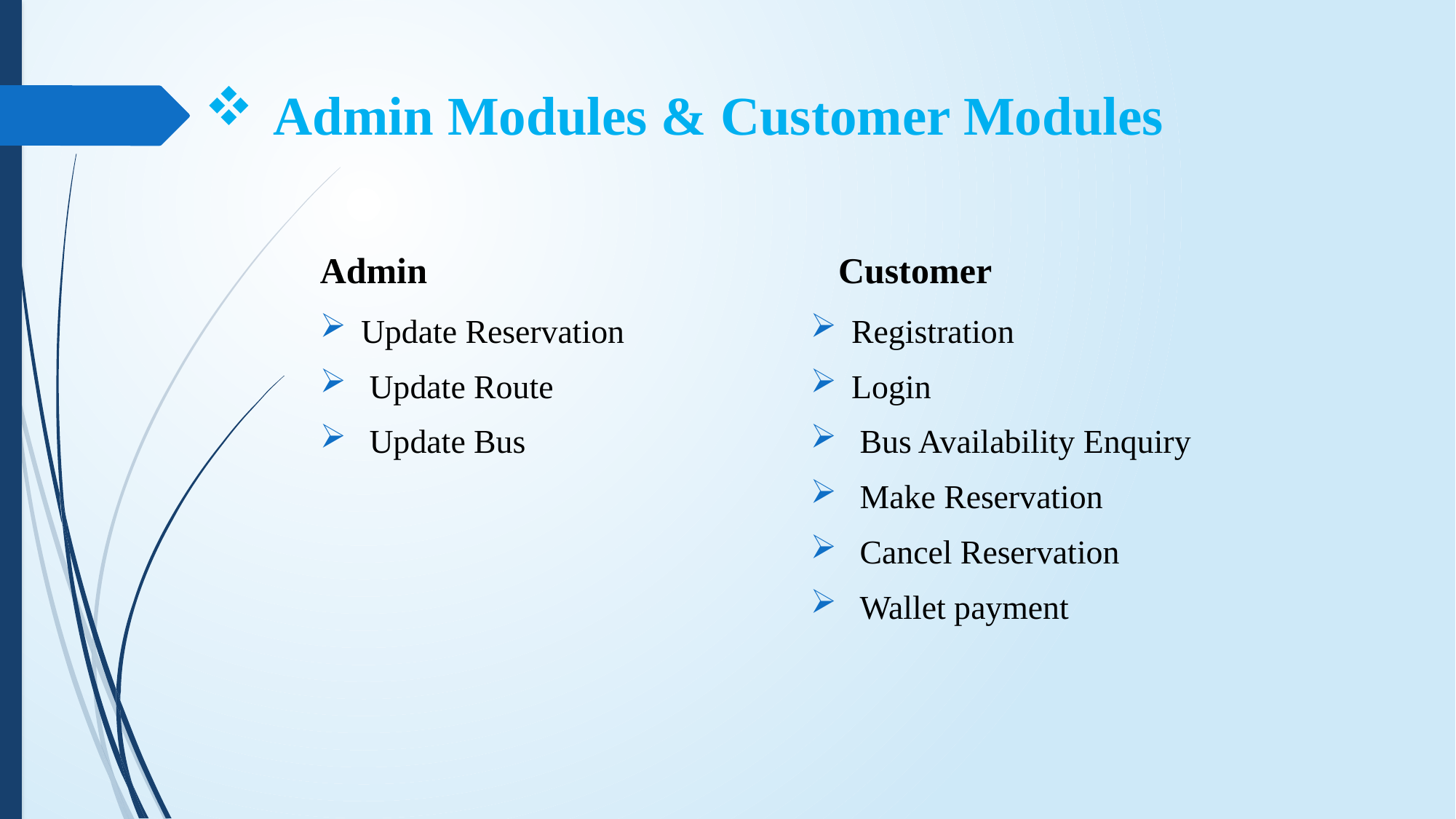

# Admin Modules & Customer Modules
Admin

Customer
Update Reservation
 Update Route
 Update Bus
Registration
Login
 Bus Availability Enquiry
 Make Reservation
 Cancel Reservation
 Wallet payment